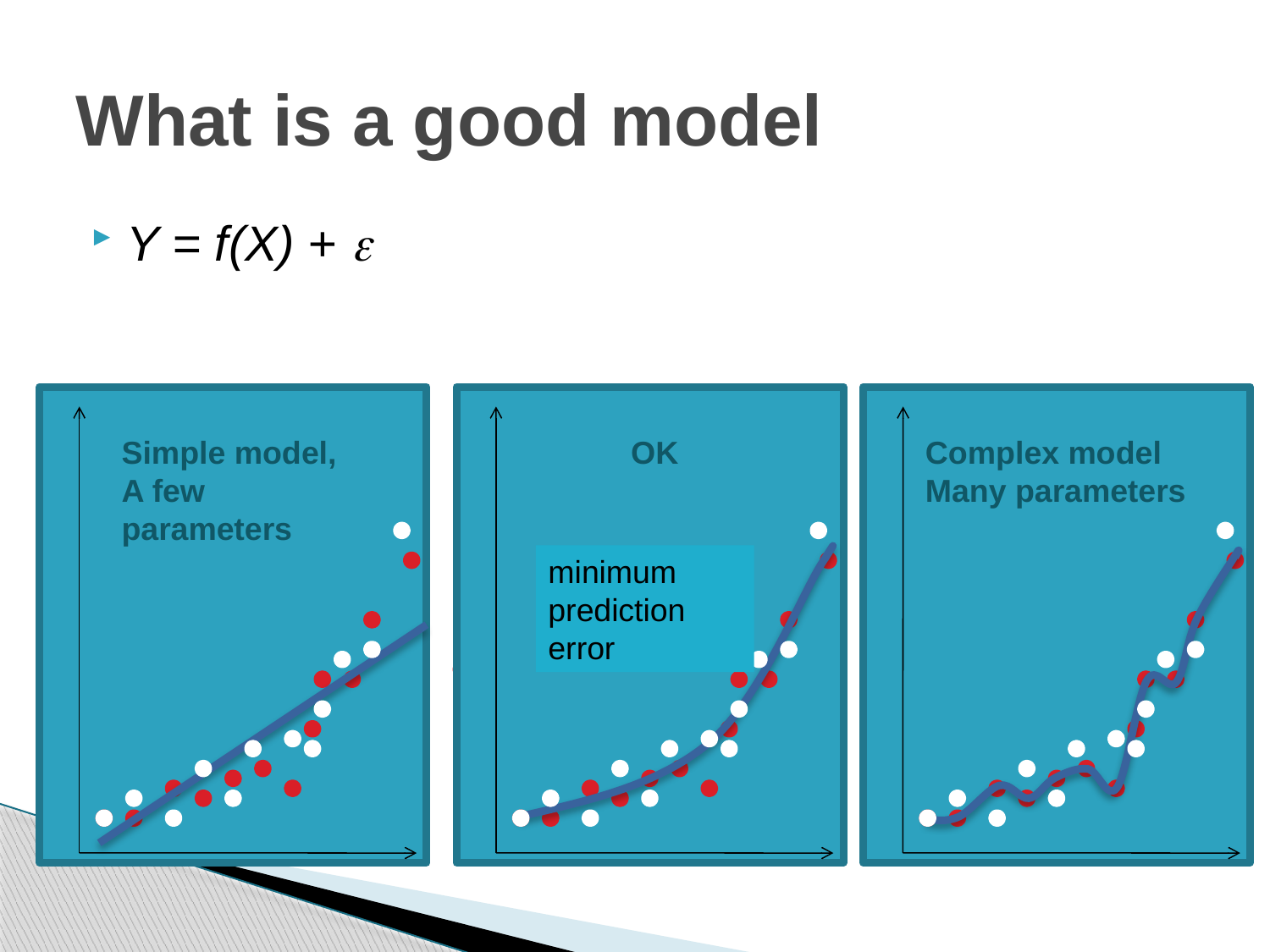

# What is a good model
Y = f(X) + ε

Simple model,
A few parameters
OK
Complex model
Many parameters

minimum
prediction error